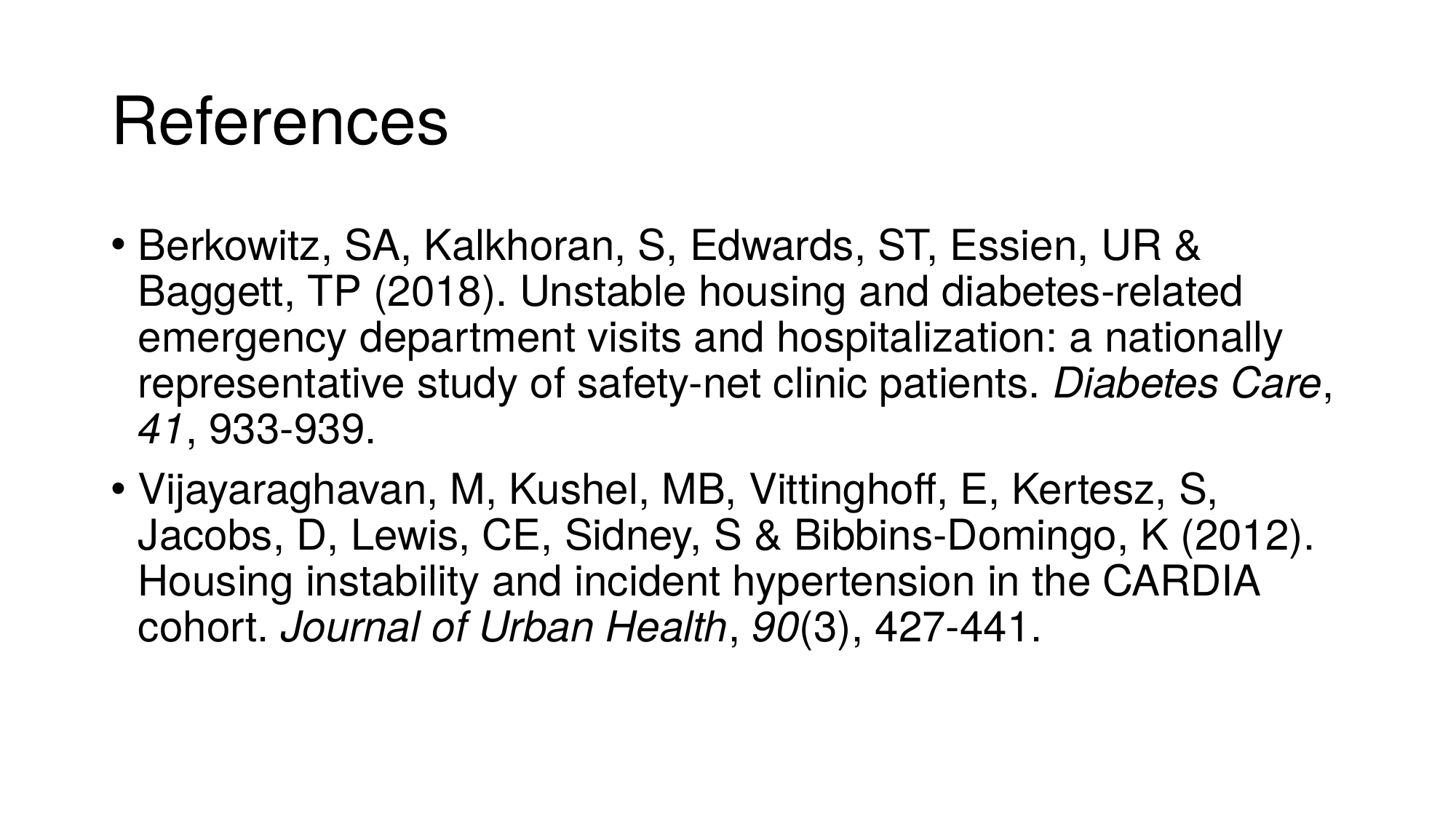

# References
Berkowitz, SA, Kalkhoran, S, Edwards, ST, Essien, UR & Baggett, TP (2018). Unstable housing and diabetes-related emergency department visits and hospitalization: a nationally representative study of safety-net clinic patients. Diabetes Care, 41, 933-939.
Vijayaraghavan, M, Kushel, MB, Vittinghoff, E, Kertesz, S, Jacobs, D, Lewis, CE, Sidney, S & Bibbins-Domingo, K (2012). Housing instability and incident hypertension in the CARDIA cohort. Journal of Urban Health, 90(3), 427-441.